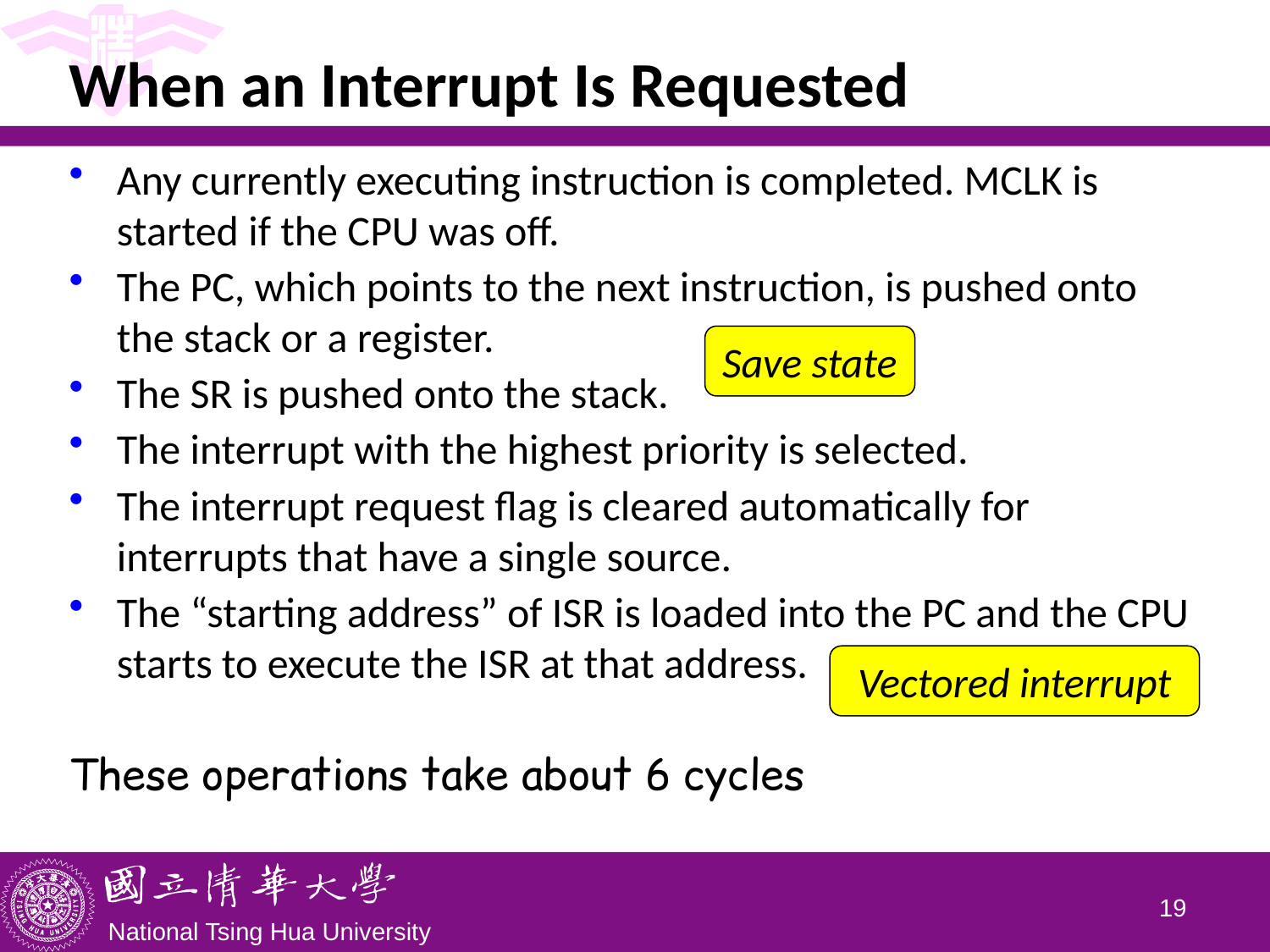

# When an Interrupt Is Requested
Any currently executing instruction is completed. MCLK is started if the CPU was off.
The PC, which points to the next instruction, is pushed onto the stack or a register.
The SR is pushed onto the stack.
The interrupt with the highest priority is selected.
The interrupt request flag is cleared automatically for interrupts that have a single source.
The “starting address” of ISR is loaded into the PC and the CPU starts to execute the ISR at that address.

These operations take about 6 cycles
Save state
Vectored interrupt
19